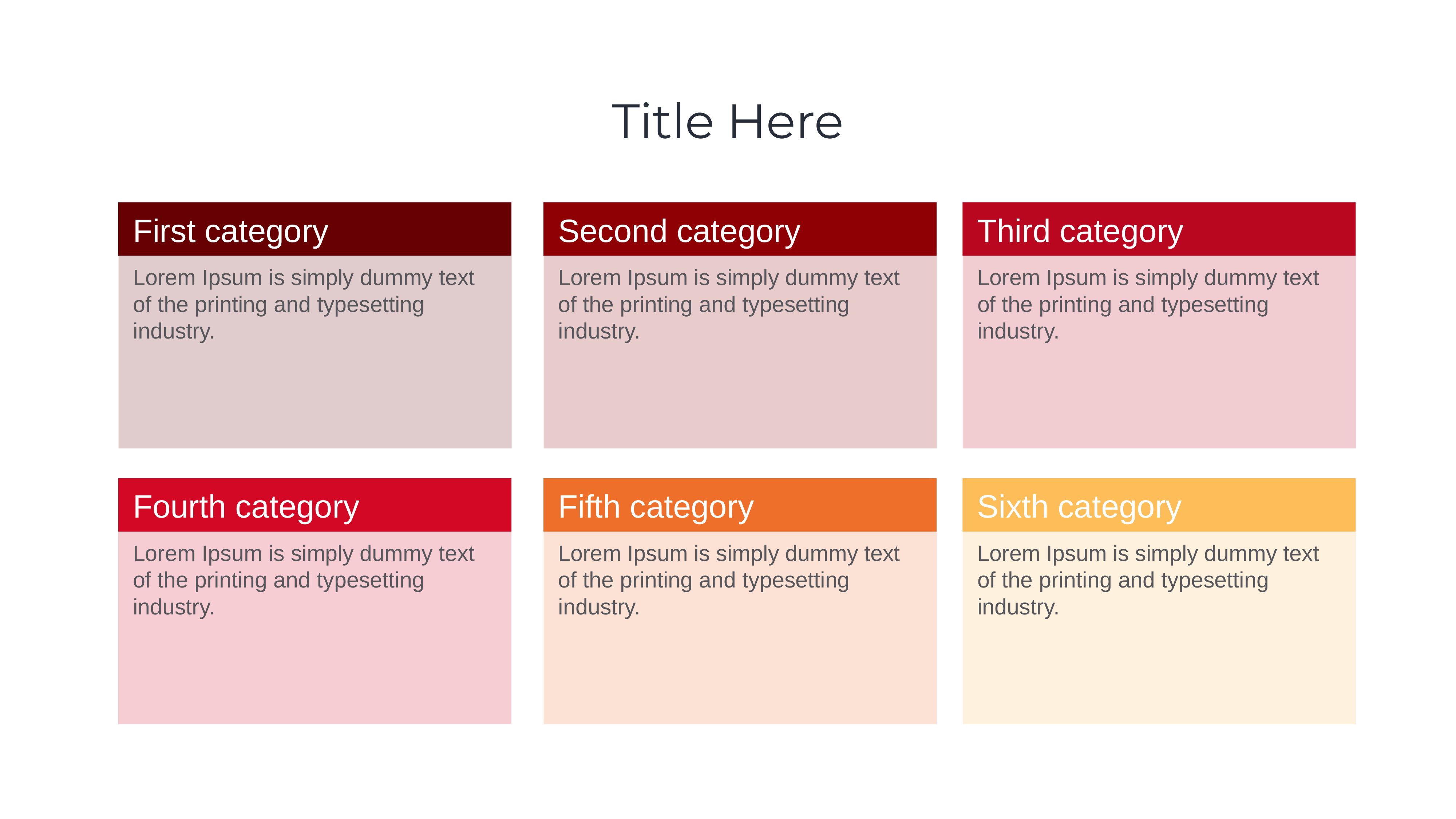

# Title Here
First category
Second category
Third category
Lorem Ipsum is simply dummy text of the printing and typesetting industry.
Lorem Ipsum is simply dummy text of the printing and typesetting industry.
Lorem Ipsum is simply dummy text of the printing and typesetting industry.
Fourth category
Fifth category
Sixth category
Lorem Ipsum is simply dummy text of the printing and typesetting industry.
Lorem Ipsum is simply dummy text of the printing and typesetting industry.
Lorem Ipsum is simply dummy text of the printing and typesetting industry.